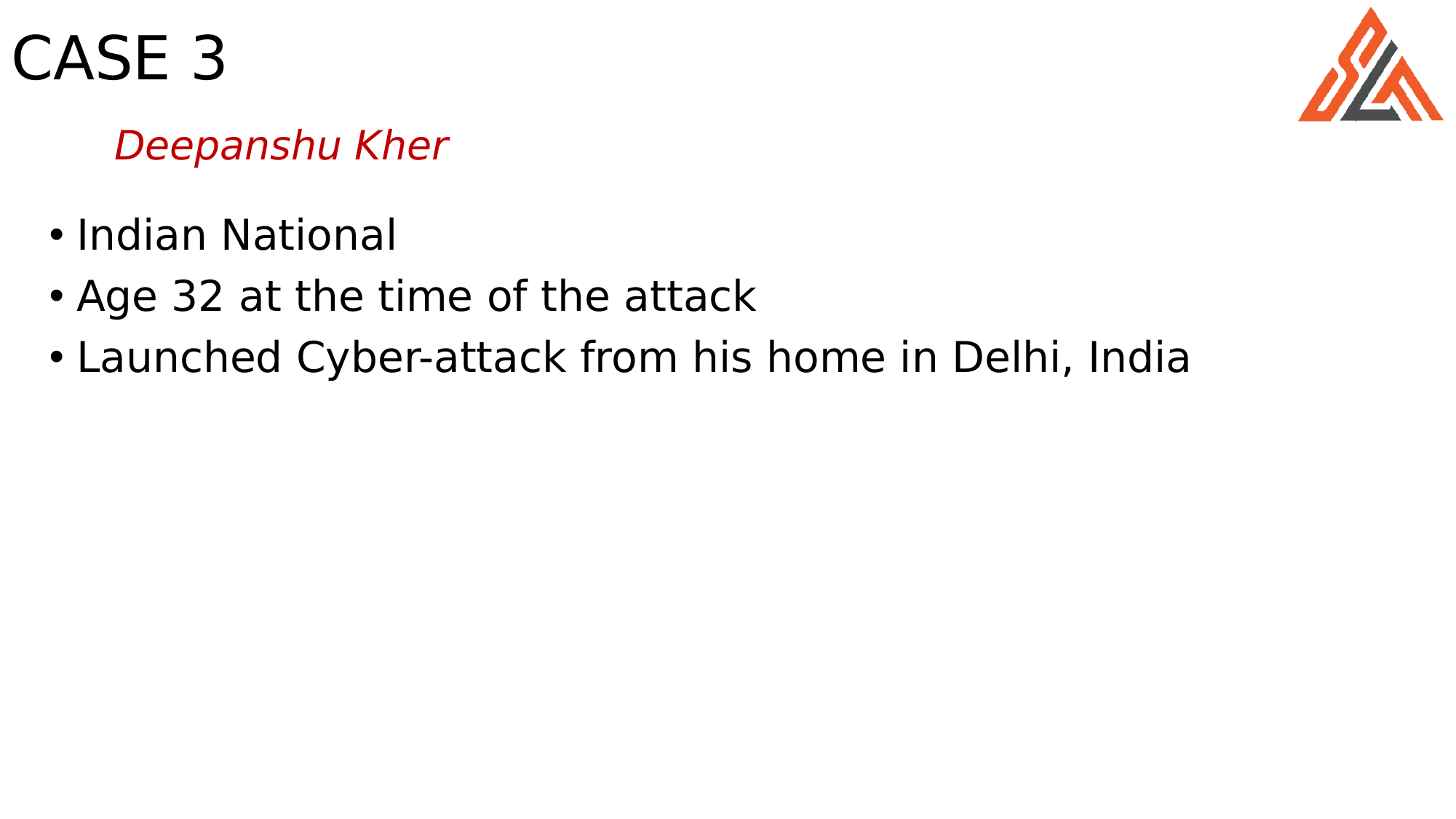

# CASE 3
	Deepanshu Kher

Indian National
Age 32 at the time of the attack
Launched Cyber-attack from his home in Delhi, India